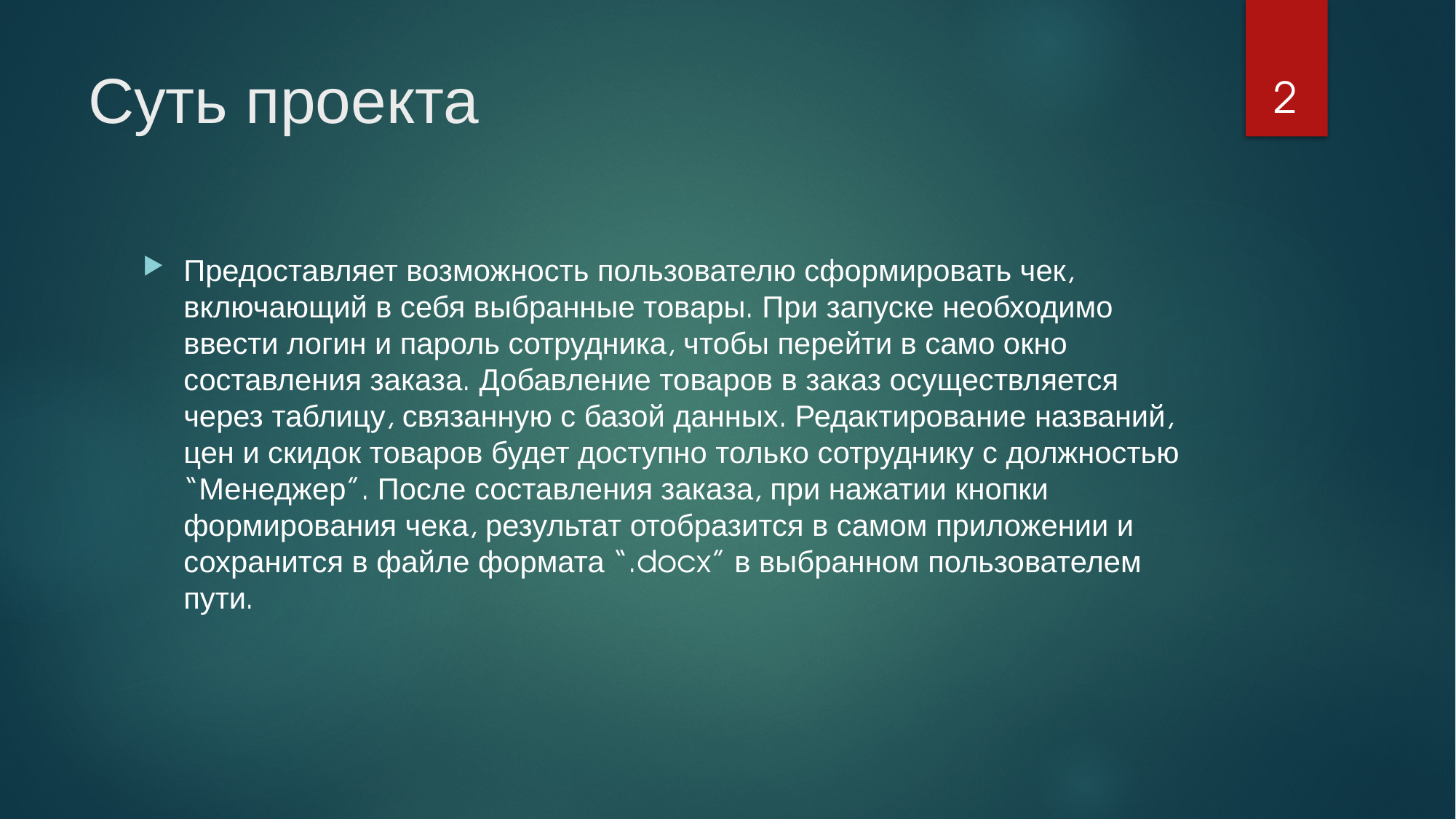

2
# Суть проекта
Предоставляет возможность пользователю сформировать чек, включающий в себя выбранные товары. При запуске необходимо ввести логин и пароль сотрудника, чтобы перейти в само окно составления заказа. Добавление товаров в заказ осуществляется через таблицу, связанную с базой данных. Редактирование названий, цен и скидок товаров будет доступно только сотруднику с должностью “Менеджер”. После составления заказа, при нажатии кнопки формирования чека, результат отобразится в самом приложении и сохранится в файле формата “.docx” в выбранном пользователем пути.